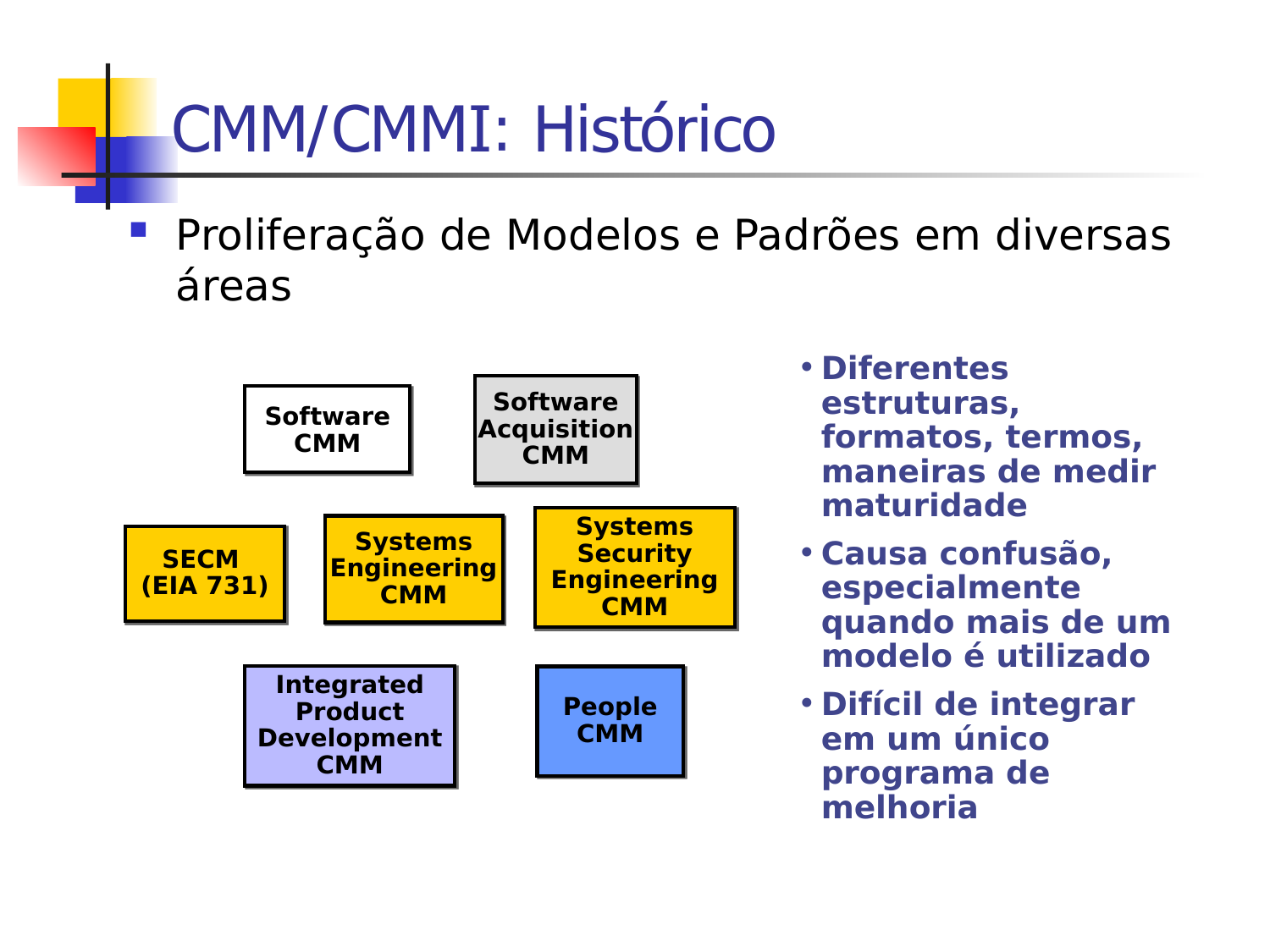

CMM/CMMI: Histórico
Proliferação de Modelos e Padrões em diversas áreas

Diferentes estruturas, formatos, termos, maneiras de medir maturidade
Causa confusão, especialmente quando mais de um modelo é utilizado
Difícil de integrar em um único programa de melhoria
Software
Acquisition
CMM

Software
CMM

Systems
Security
Engineering CMM
Systems
Engineering
CMM
SECM
(EIA 731)
Integrated
 Product
Development
CMM
People
CMM